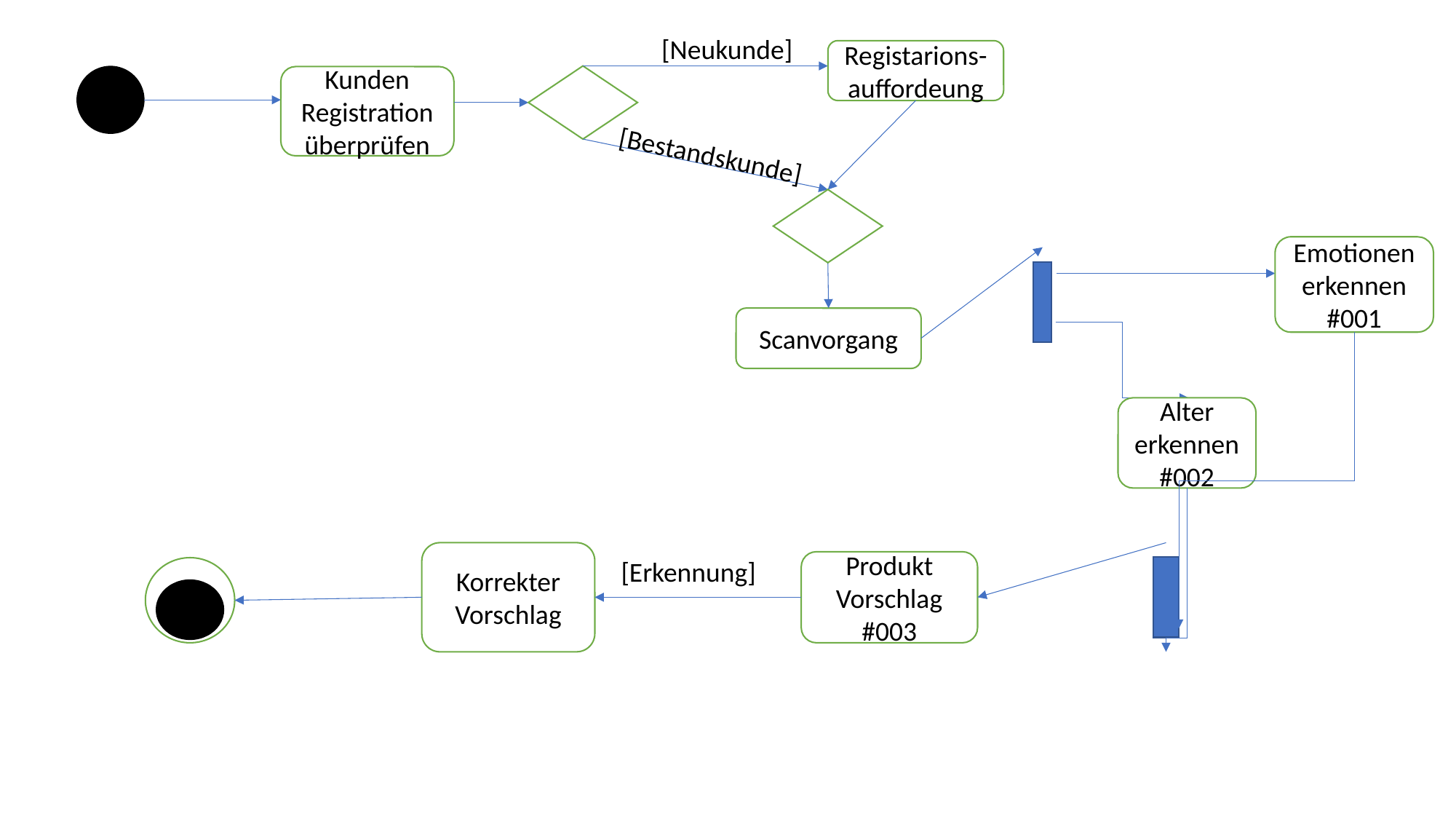

[Neukunde]
Registarions-auffordeung

Kunden Registration überprüfen
[Bestandskunde]

Emotionen erkennen #001

Scanvorgang
Alter erkennen #002

Korrekter Vorschlag
[Erkennung]
Produkt Vorschlag #003